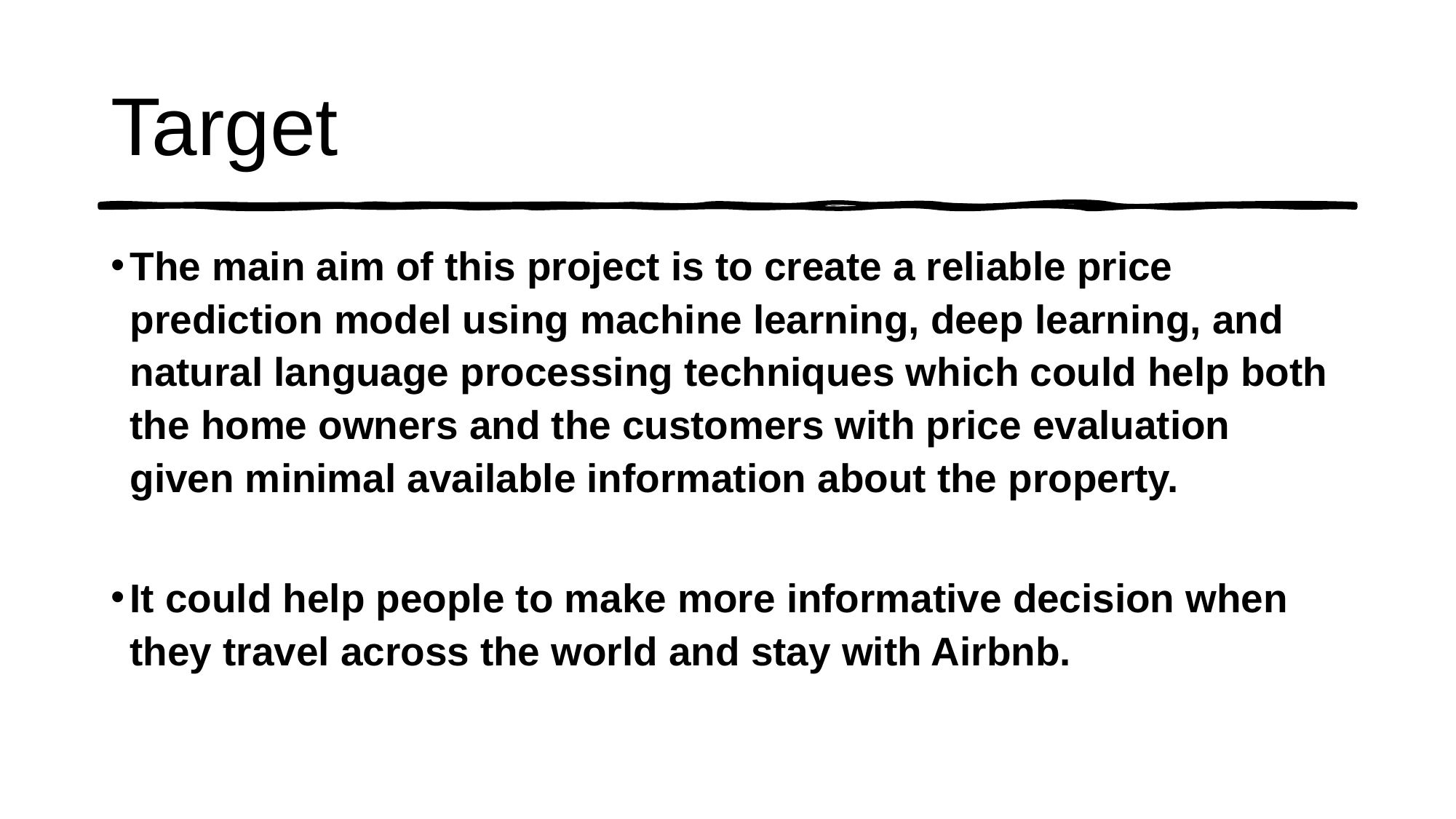

# Target
The main aim of this project is to create a reliable price prediction model using machine learning, deep learning, and natural language processing techniques which could help both the home owners and the customers with price evaluation given minimal available information about the property.

It could help people to make more informative decision when they travel across the world and stay with Airbnb.